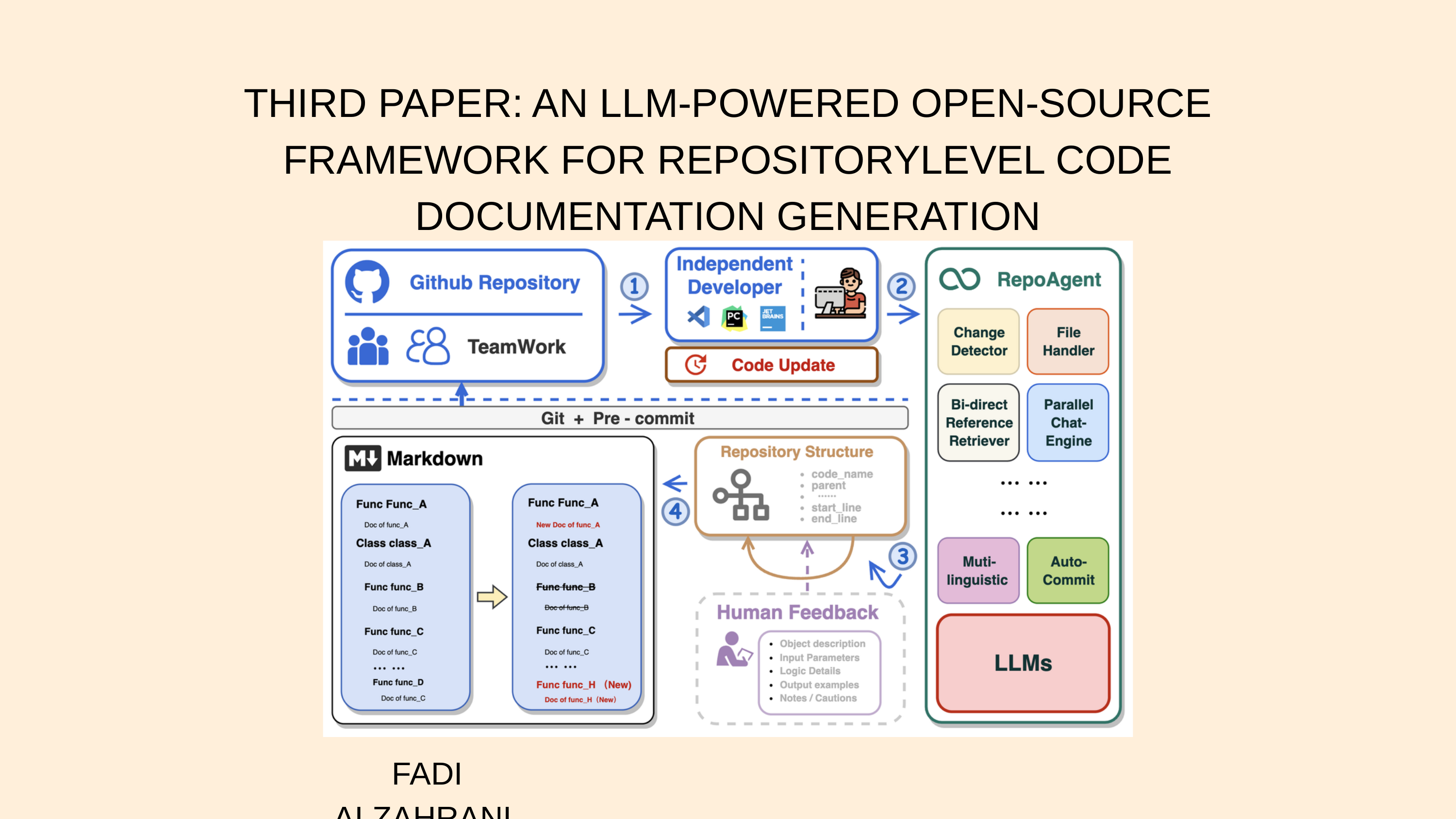

THIRD PAPER: AN LLM-POWERED OPEN-SOURCE FRAMEWORK FOR REPOSITORYLEVEL CODE DOCUMENTATION GENERATION

FADI ALZAHRANI